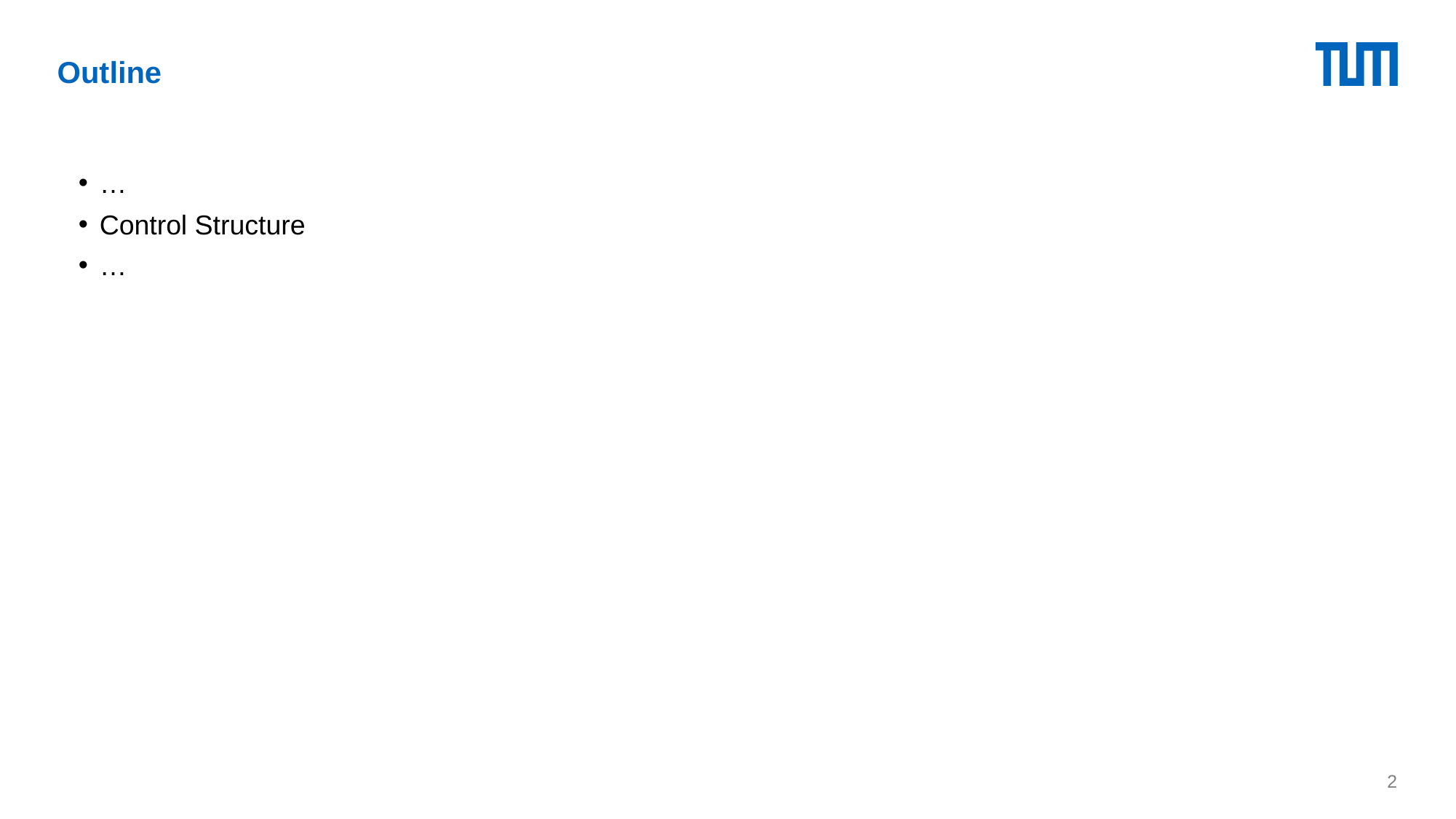

# Outline

…
Control Structure
…
2